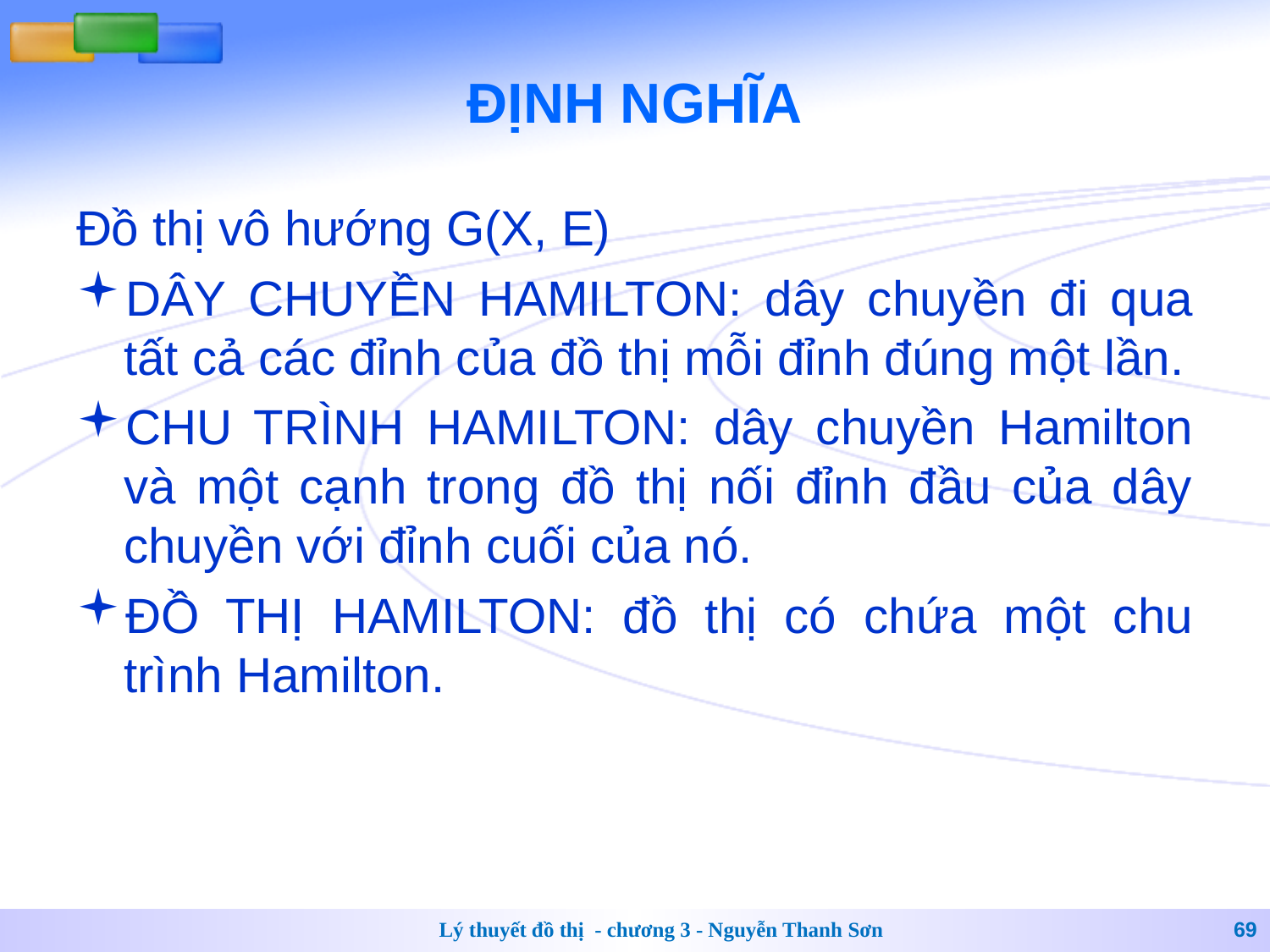

# ĐỊNH NGHĨA
Đồ thị vô hướng G(X, E)
DÂY CHUYỀN HAMILTON: dây chuyền đi qua tất cả các đỉnh của đồ thị mỗi đỉnh đúng một lần.
CHU TRÌNH HAMILTON: dây chuyền Hamilton và một cạnh trong đồ thị nối đỉnh đầu của dây chuyền với đỉnh cuối của nó.
ĐỒ THỊ HAMILTON: đồ thị có chứa một chu trình Hamilton.

Lý thuyết đồ thị  - chương 3 - Nguyễn Thanh Sơn
69